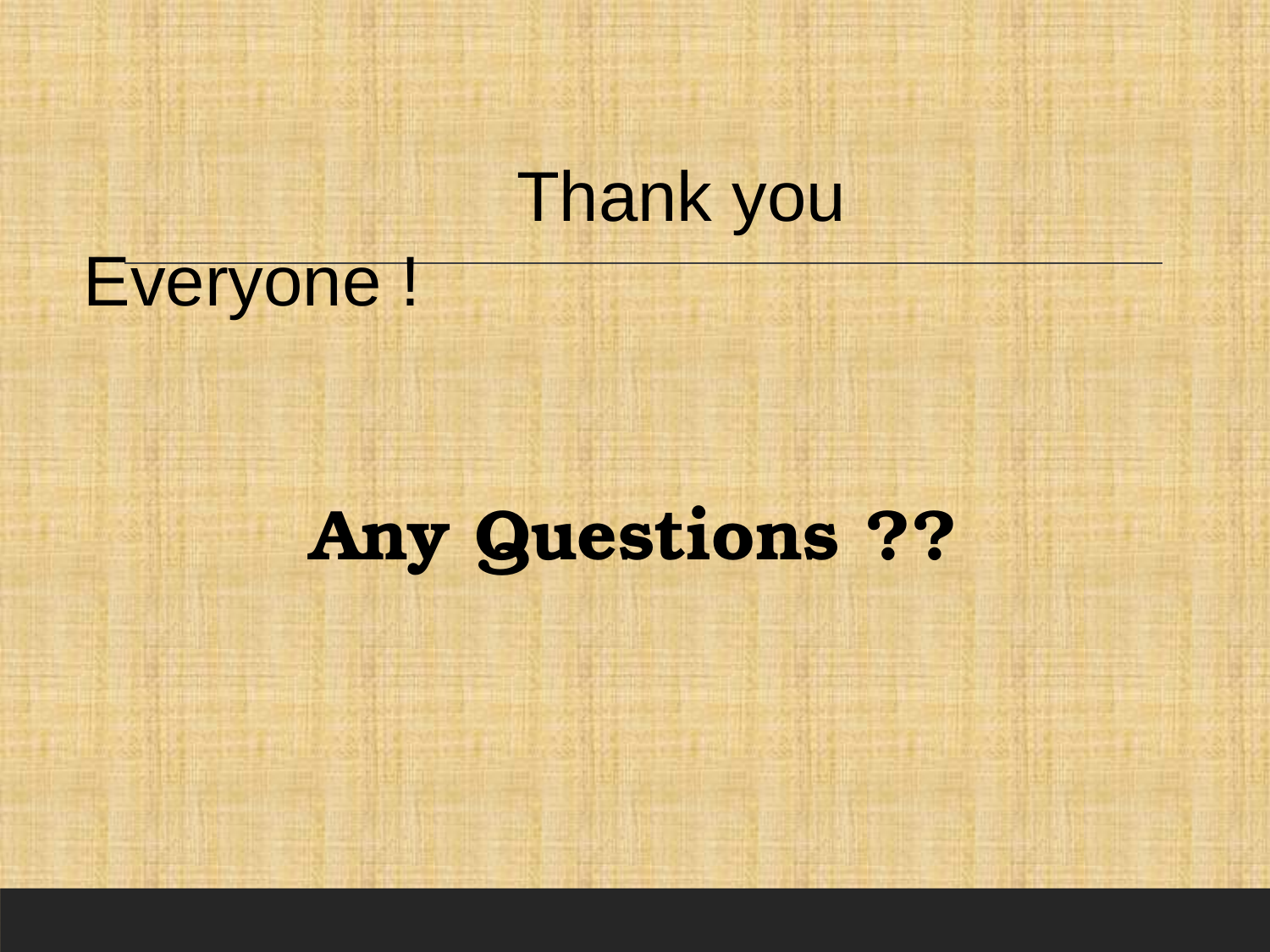

Thank you Everyone !

          Any Questions ??